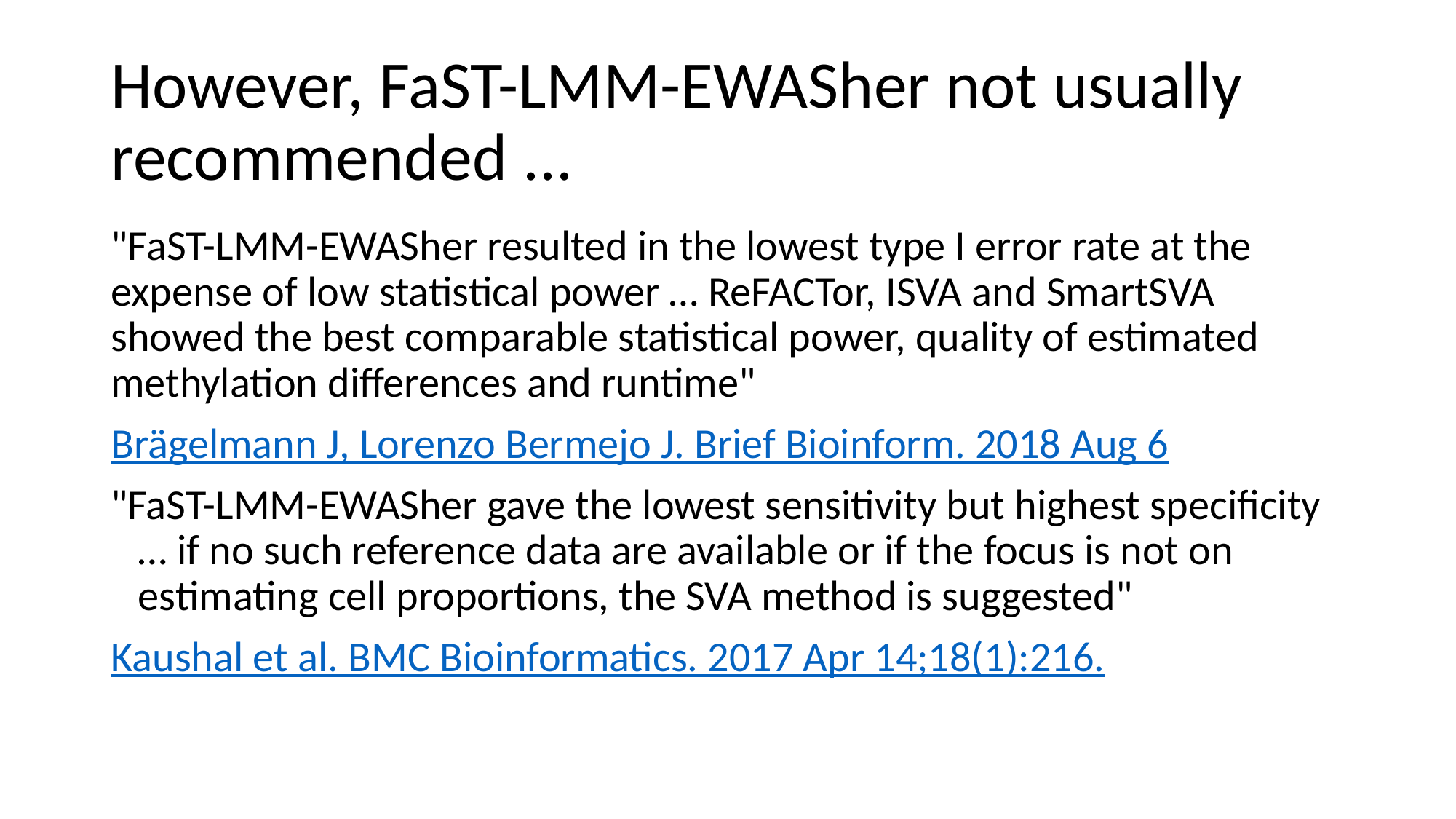

# However, FaST-LMM-EWASher not usually recommended ...
"FaST-LMM-EWASher resulted in the lowest type I error rate at the expense of low statistical power … ReFACTor, ISVA and SmartSVA showed the best comparable statistical power, quality of estimated methylation differences and runtime"
Brägelmann J, Lorenzo Bermejo J. Brief Bioinform. 2018 Aug 6
"FaST-LMM-EWASher gave the lowest sensitivity but highest specificity … if no such reference data are available or if the focus is not on estimating cell proportions, the SVA method is suggested"
Kaushal et al. BMC Bioinformatics. 2017 Apr 14;18(1):216.